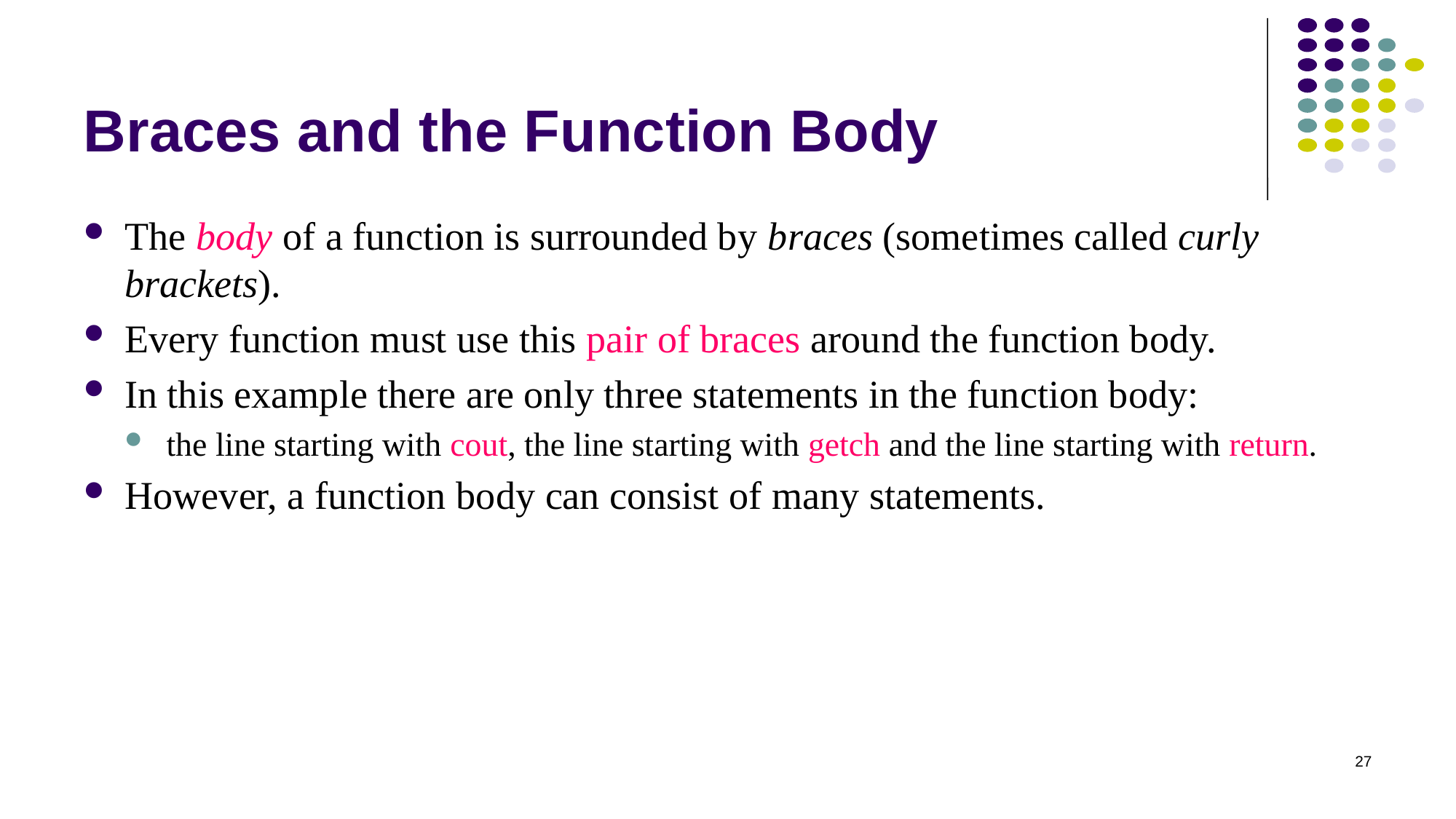

# Braces and the Function Body
The body of a function is surrounded by braces (sometimes called curly brackets).
Every function must use this pair of braces around the function body.
In this example there are only three statements in the function body:
the line starting with cout, the line starting with getch and the line starting with return.
However, a function body can consist of many statements.
27